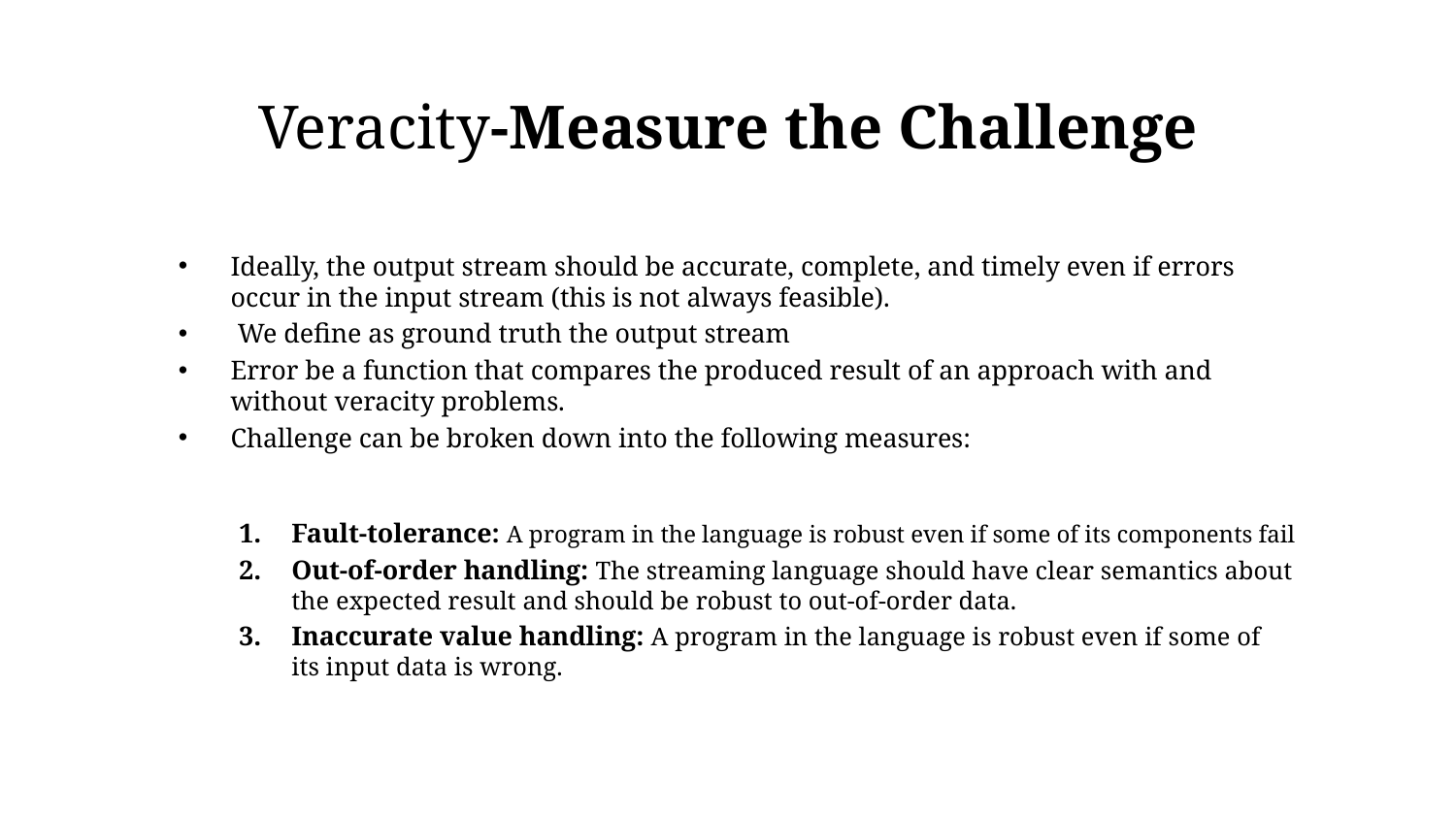

# Veracity-Measure the Challenge
Ideally, the output stream should be accurate, complete, and timely even if errors occur in the input stream (this is not always feasible).
 We define as ground truth the output stream
Error be a function that compares the produced result of an approach with and without veracity problems.
Challenge can be broken down into the following measures:

Fault-tolerance: A program in the language is robust even if some of its components fail
Out-of-order handling: The streaming language should have clear semantics about the expected result and should be robust to out-of-order data.
Inaccurate value handling: A program in the language is robust even if some of its input data is wrong.